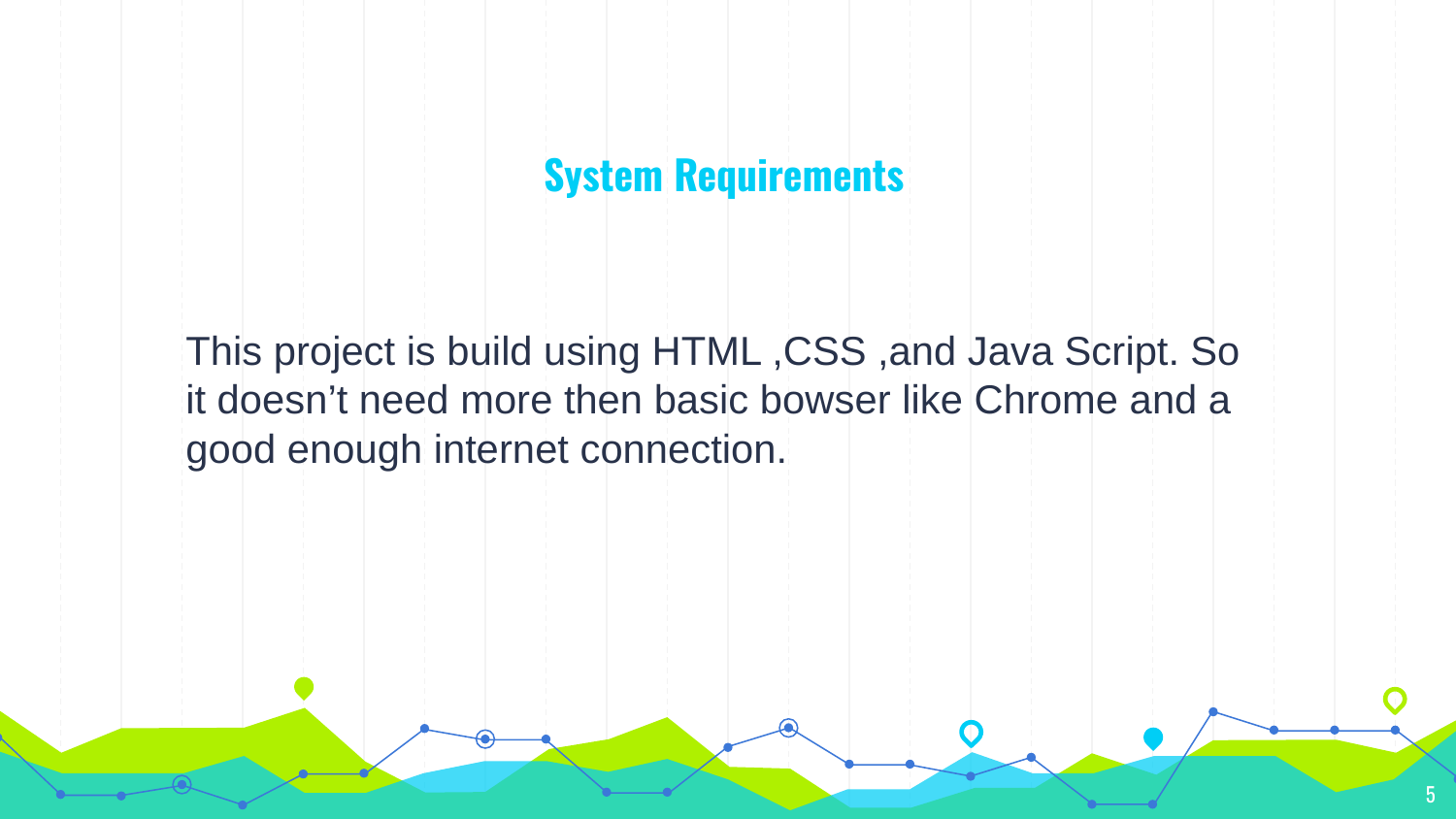

# System Requirements
This project is build using HTML ,CSS ,and Java Script. So it doesn’t need more then basic bowser like Chrome and a good enough internet connection.
5